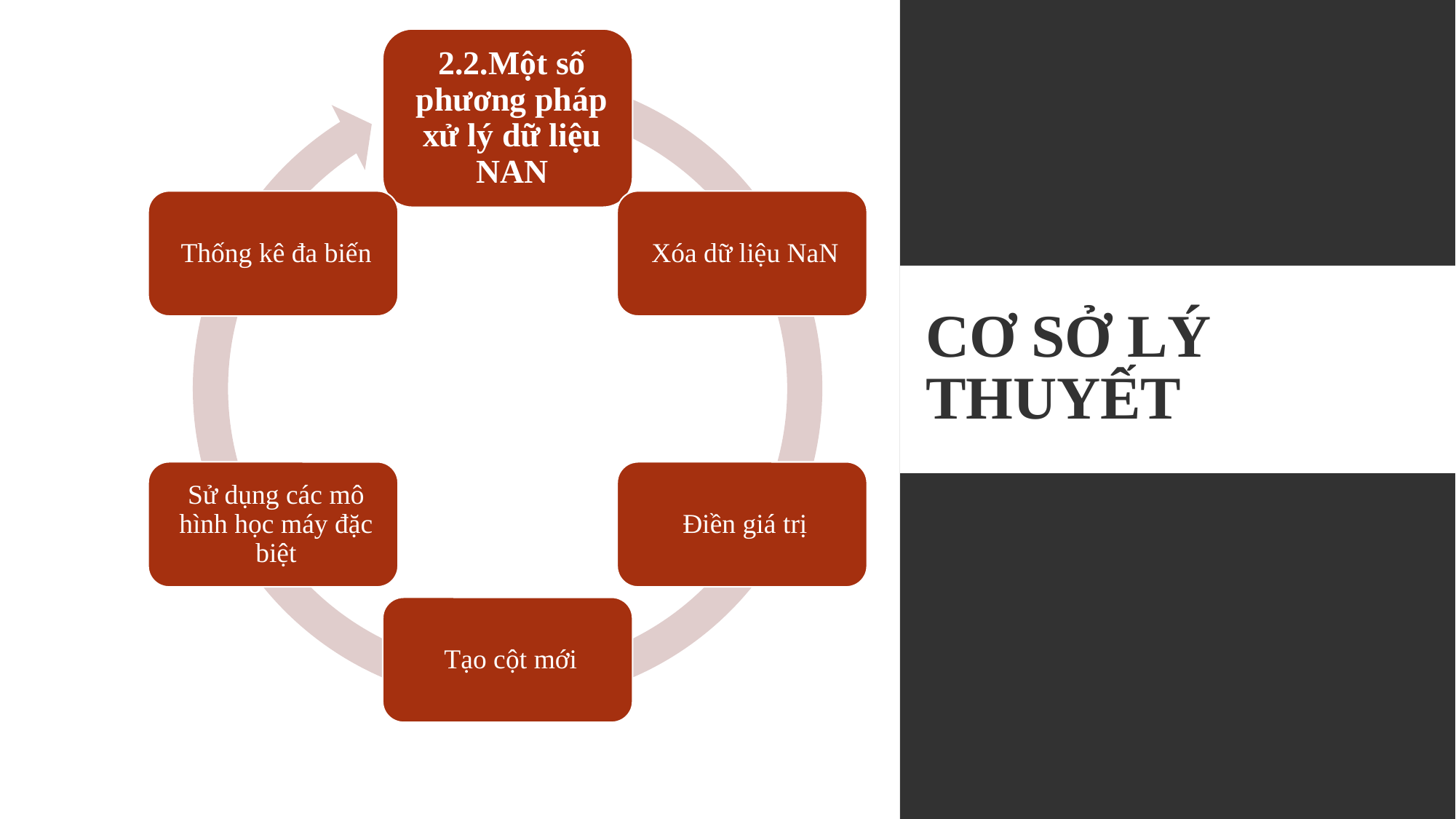

2.2.Một số phương pháp xử lý dữ liệu NAN
Xóa dữ liệu NaN
Điền giá trị
Tạo cột mới
Sử dụng các mô hình học máy đặc biệt
Thống kê đa biến

# CƠ SỞ LÝ THUYẾT